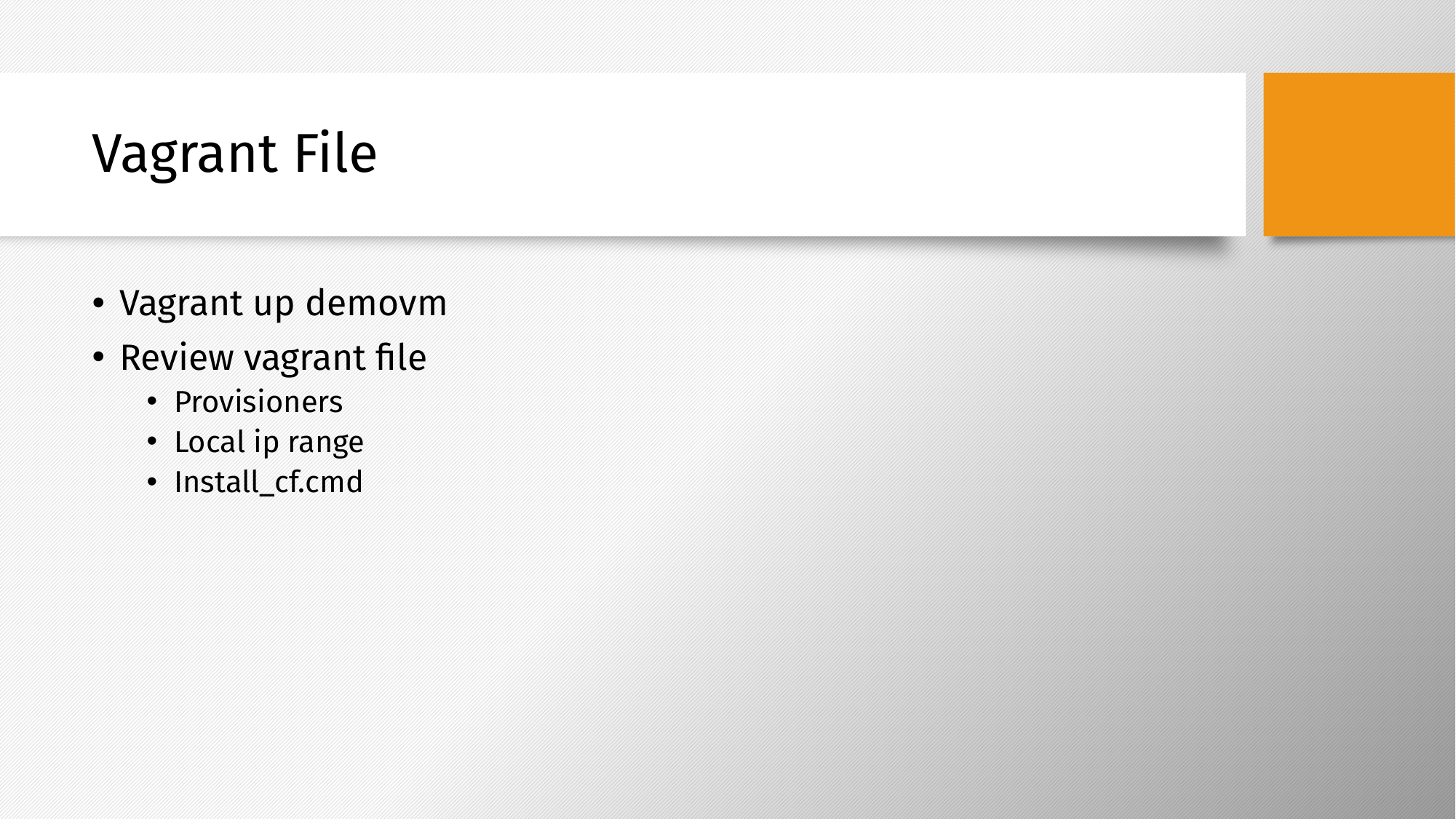

# Vagrant File
Vagrant up demovm
Review vagrant file
Provisioners
Local ip range
Install_cf.cmd